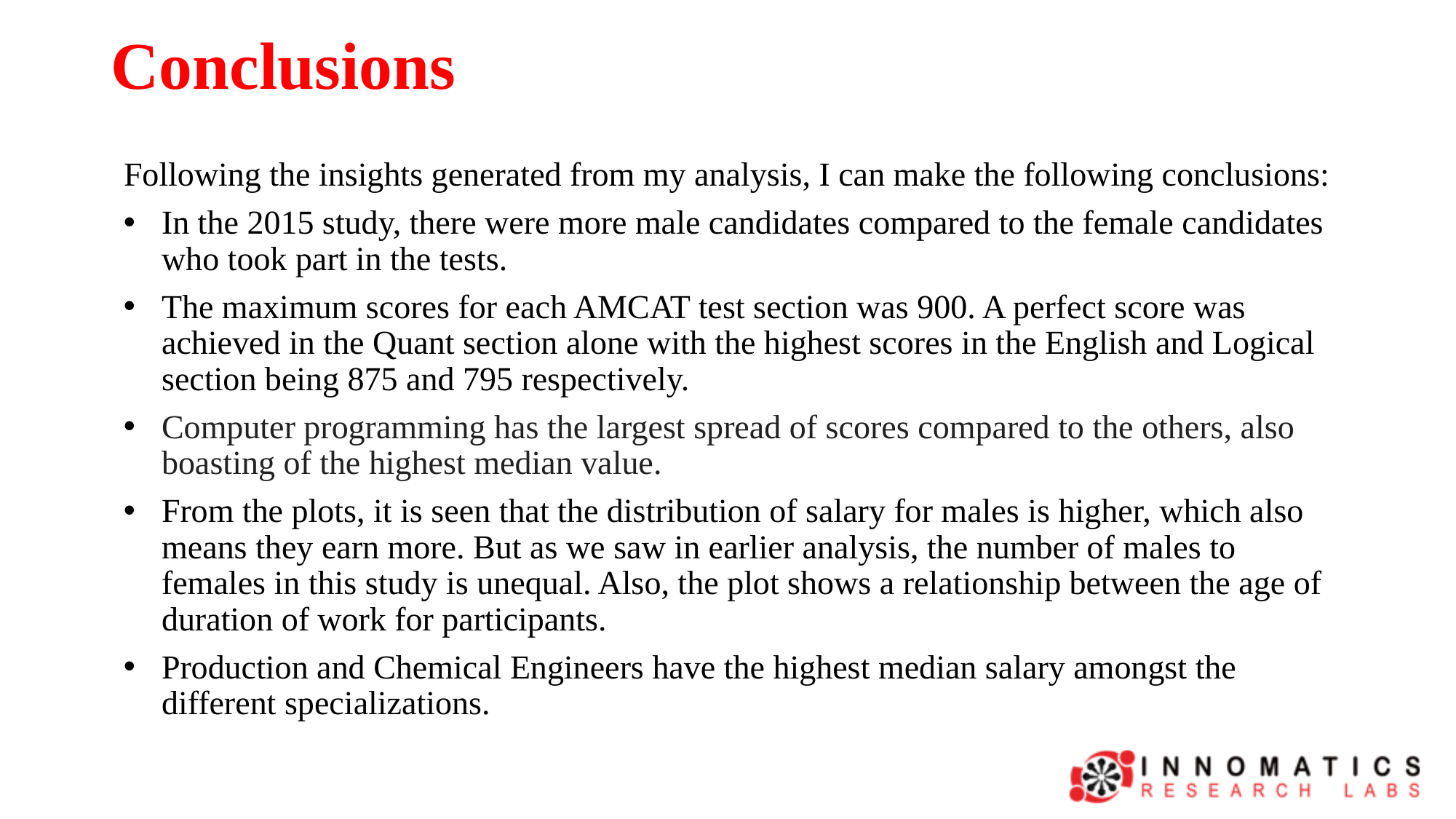

# Conclusions
Following the insights generated from my analysis, I can make the following conclusions:
In the 2015 study, there were more male candidates compared to the female candidates who took part in the tests.
The maximum scores for each AMCAT test section was 900. A perfect score was achieved in the Quant section alone with the highest scores in the English and Logical section being 875 and 795 respectively.
Computer programming has the largest spread of scores compared to the others, also boasting of the highest median value.
From the plots, it is seen that the distribution of salary for males is higher, which also means they earn more. But as we saw in earlier analysis, the number of males to females in this study is unequal. Also, the plot shows a relationship between the age of duration of work for participants.
Production and Chemical Engineers have the highest median salary amongst the different specializations.